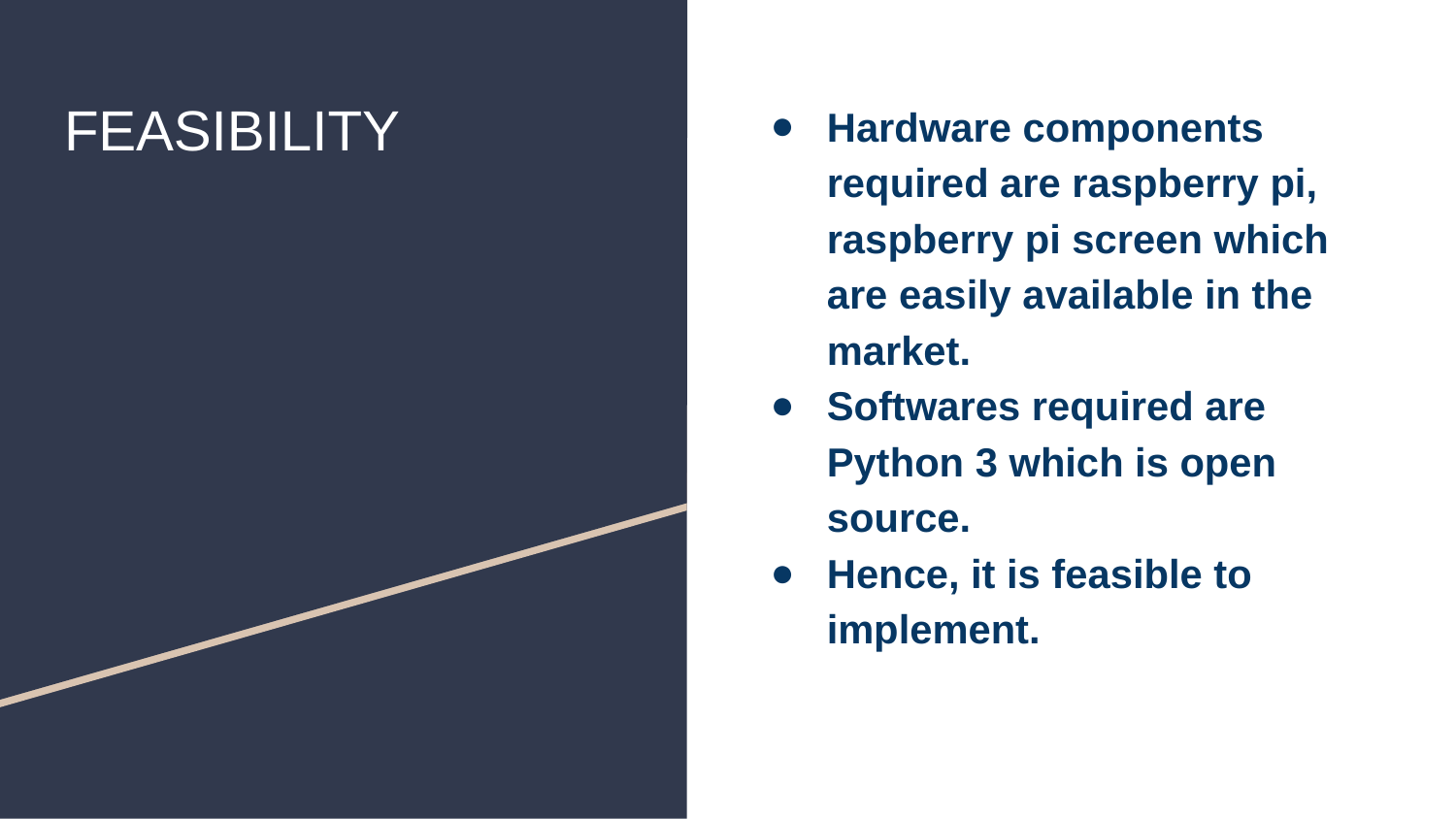

# FEASIBILITY
Hardware components required are raspberry pi, raspberry pi screen which are easily available in the market.
Softwares required are Python 3 which is open source.
Hence, it is feasible to implement.